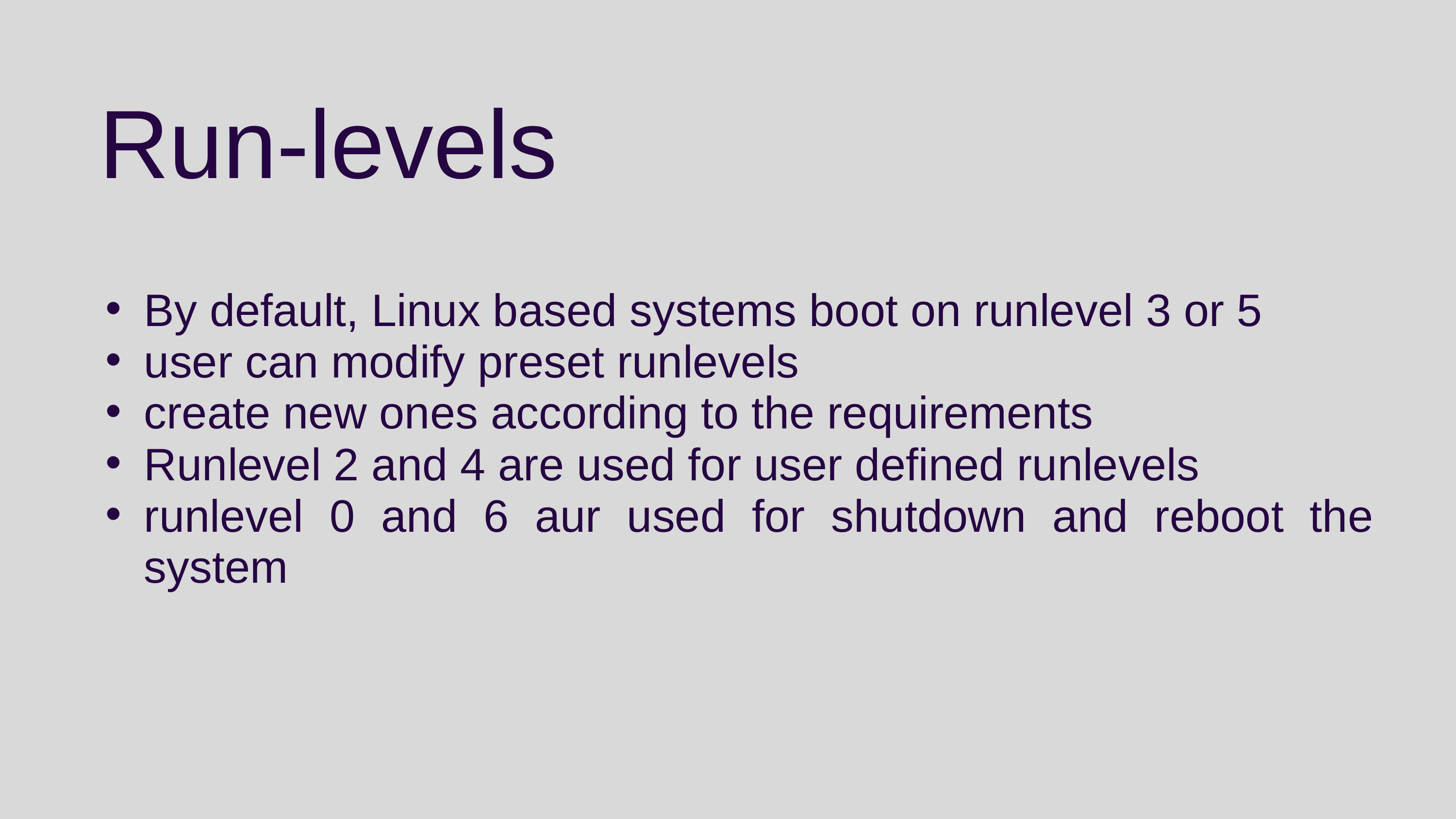

Run-levels
By default, Linux based systems boot on runlevel 3 or 5
user can modify preset runlevels
create new ones according to the requirements
Runlevel 2 and 4 are used for user defined runlevels
runlevel 0 and 6 aur used for shutdown and reboot the system